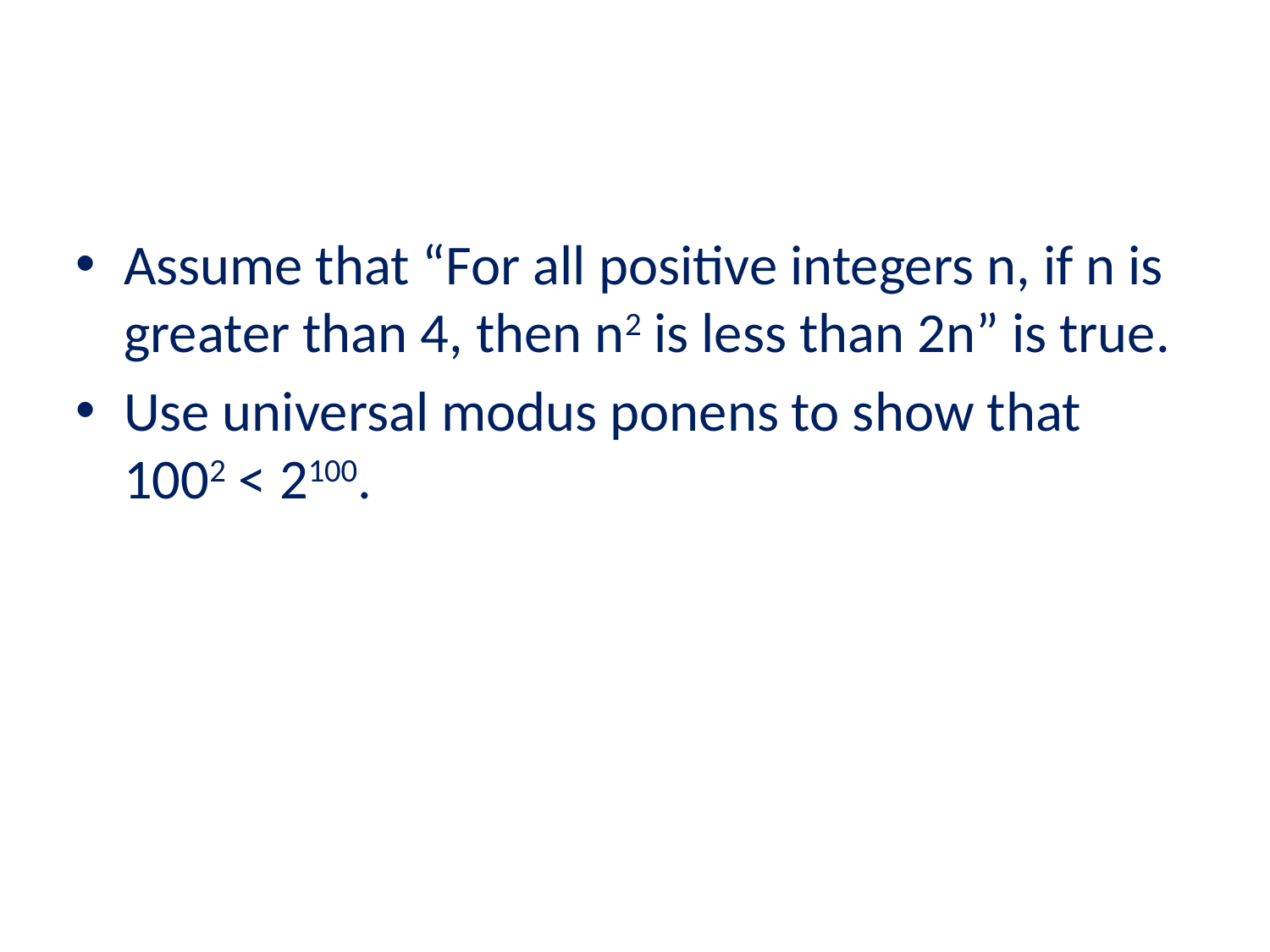

#
Assume that “For all positive integers n, if n is greater than 4, then n2 is less than 2n” is true.
Use universal modus ponens to show that 1002 < 2100.